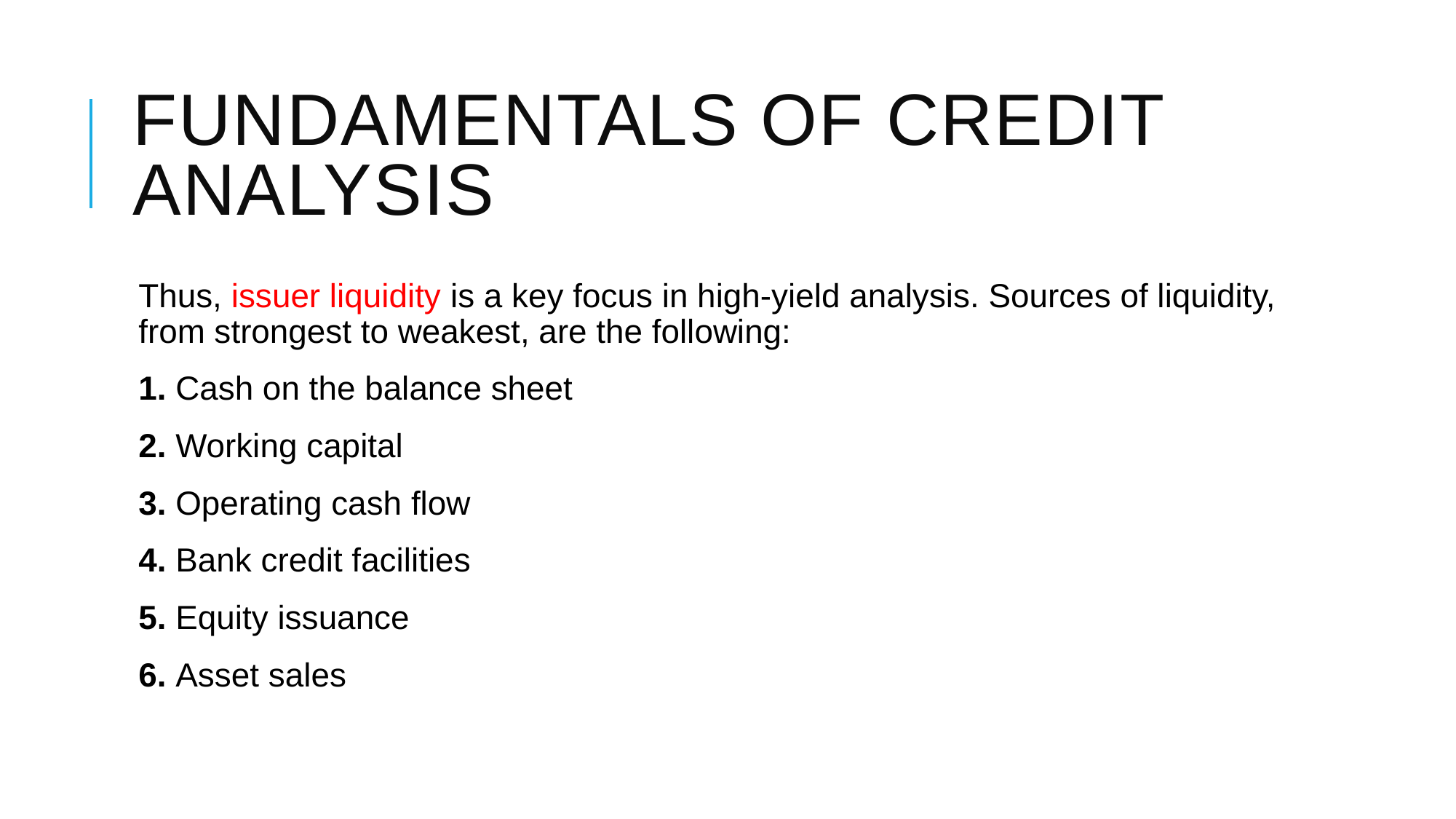

# Fundamentals of credit analysis
Thus, issuer liquidity is a key focus in high-yield analysis. Sources of liquidity, from strongest to weakest, are the following:
1. Cash on the balance sheet
2. Working capital
3. Operating cash flow
4. Bank credit facilities
5. Equity issuance
6. Asset sales